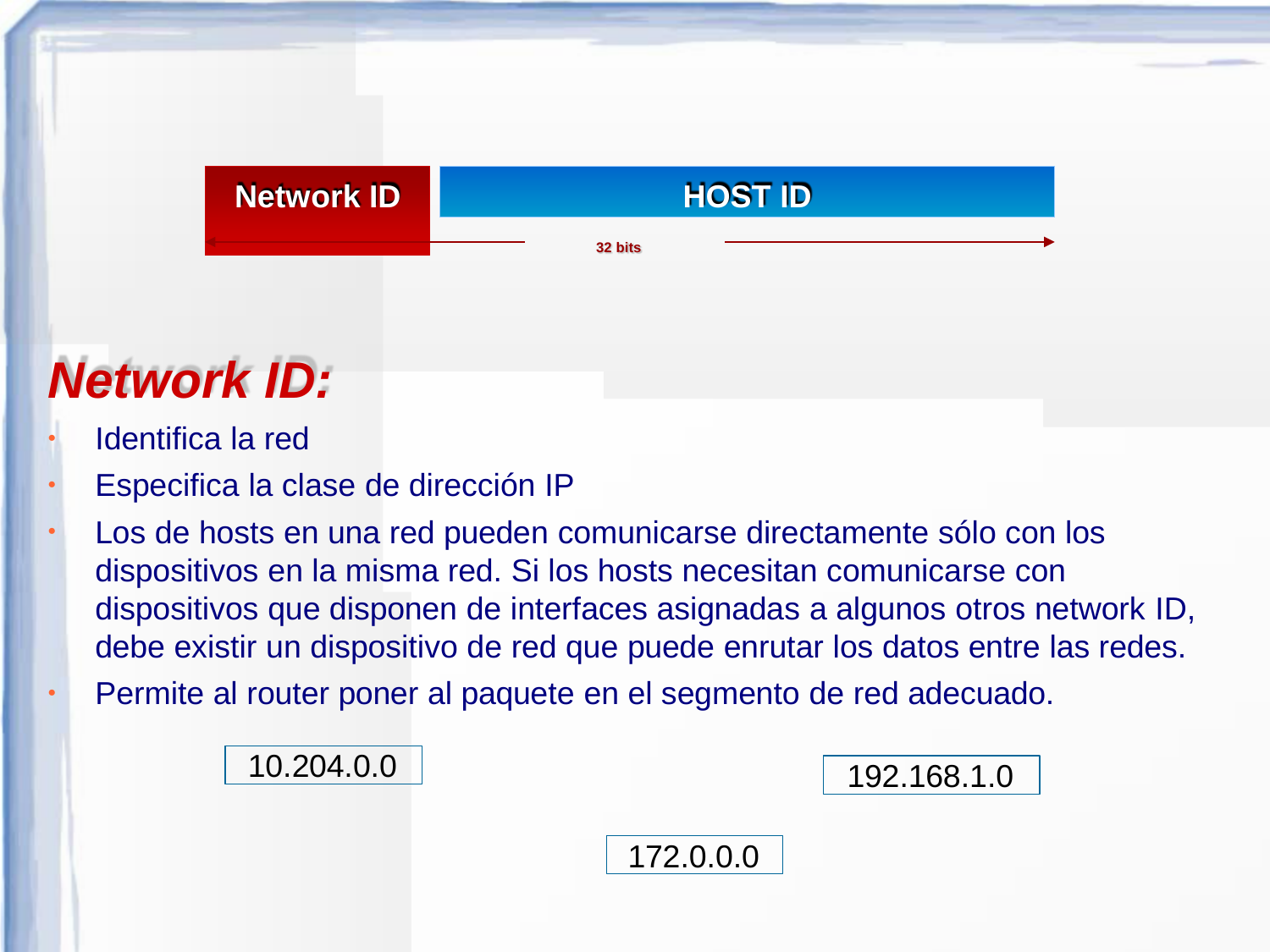

Network ID
HOST ID

32 bits

Network ID:
Identifica la red
Especifica la clase de dirección IP
Los de hosts en una red pueden comunicarse directamente sólo con los dispositivos en la misma red. Si los hosts necesitan comunicarse con dispositivos que disponen de interfaces asignadas a algunos otros network ID, debe existir un dispositivo de red que puede enrutar los datos entre las redes.
Permite al router poner al paquete en el segmento de red adecuado.
10.204.0.0
192.168.1.0
172.0.0.0